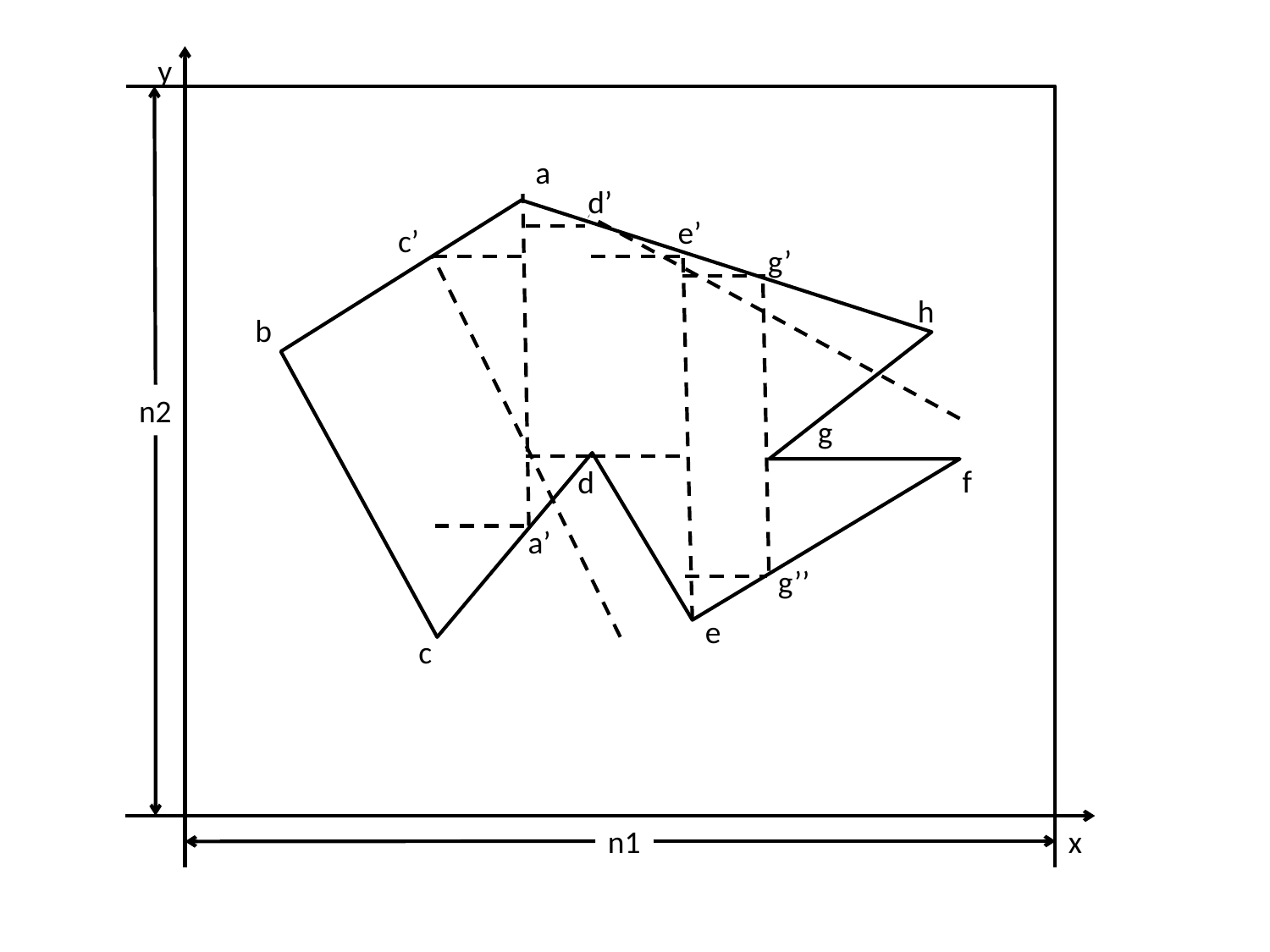

y

a
d’

e’
c’
g’
h
b
n2
g
f
d
a’
g’’
e
c
n1
x